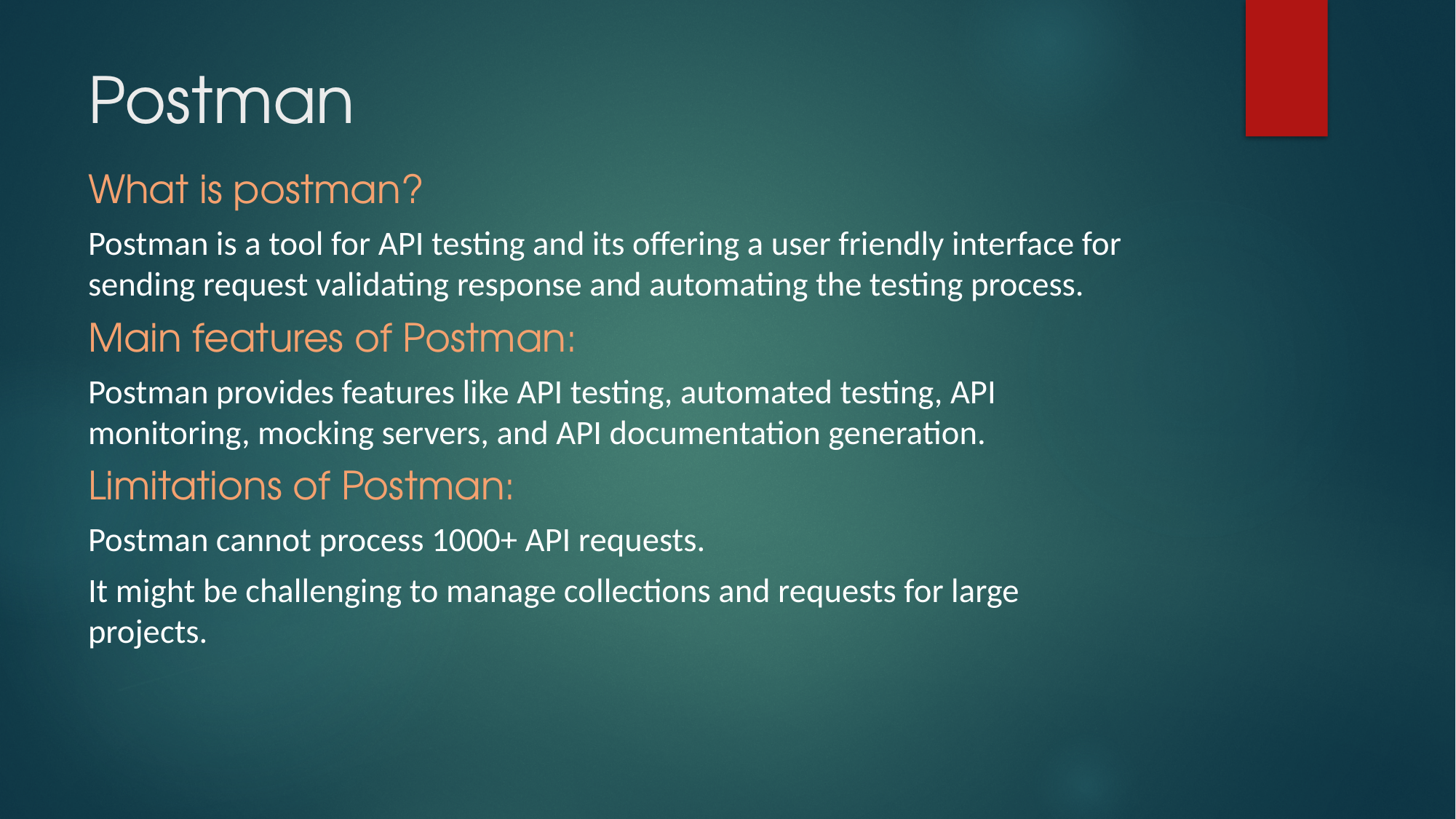

# Postman
What is postman?
Postman is a tool for API testing and its offering a user friendly interface for sending request validating response and automating the testing process.
Main features of Postman:
Postman provides features like API testing, automated testing, API monitoring, mocking servers, and API documentation generation.
Limitations of Postman:
Postman cannot process 1000+ API requests.
It might be challenging to manage collections and requests for large projects.